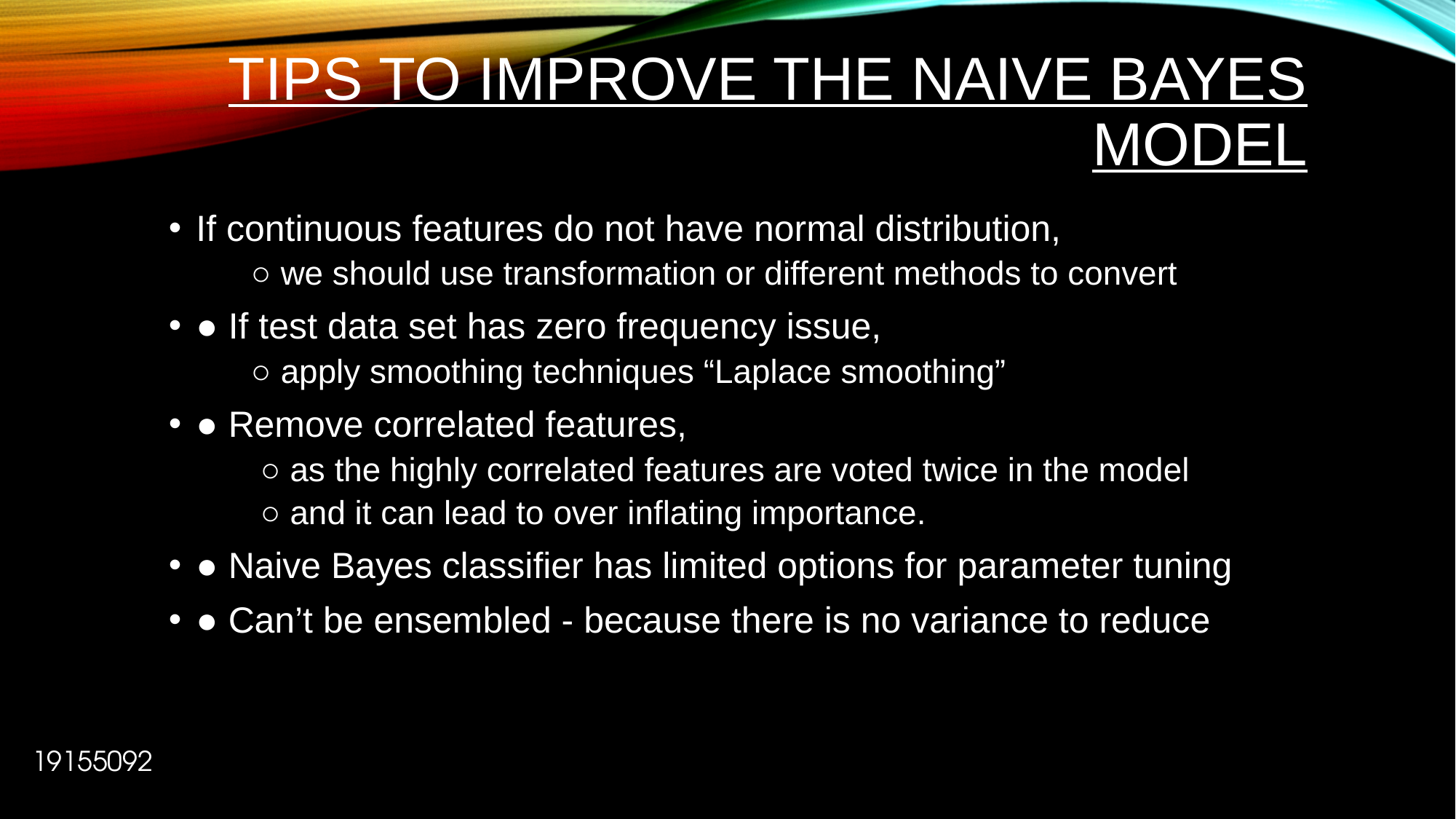

# Tips to improve the Naive Bayes Model
If continuous features do not have normal distribution,
   ○ we should use transformation or different methods to convert
● If test data set has zero frequency issue,
   ○ apply smoothing techniques “Laplace smoothing”
● Remove correlated features,
    ○ as the highly correlated features are voted twice in the model
    ○ and it can lead to over inflating importance.
● Naive Bayes classifier has limited options for parameter tuning
● Can’t be ensembled - because there is no variance to reduce
19155092